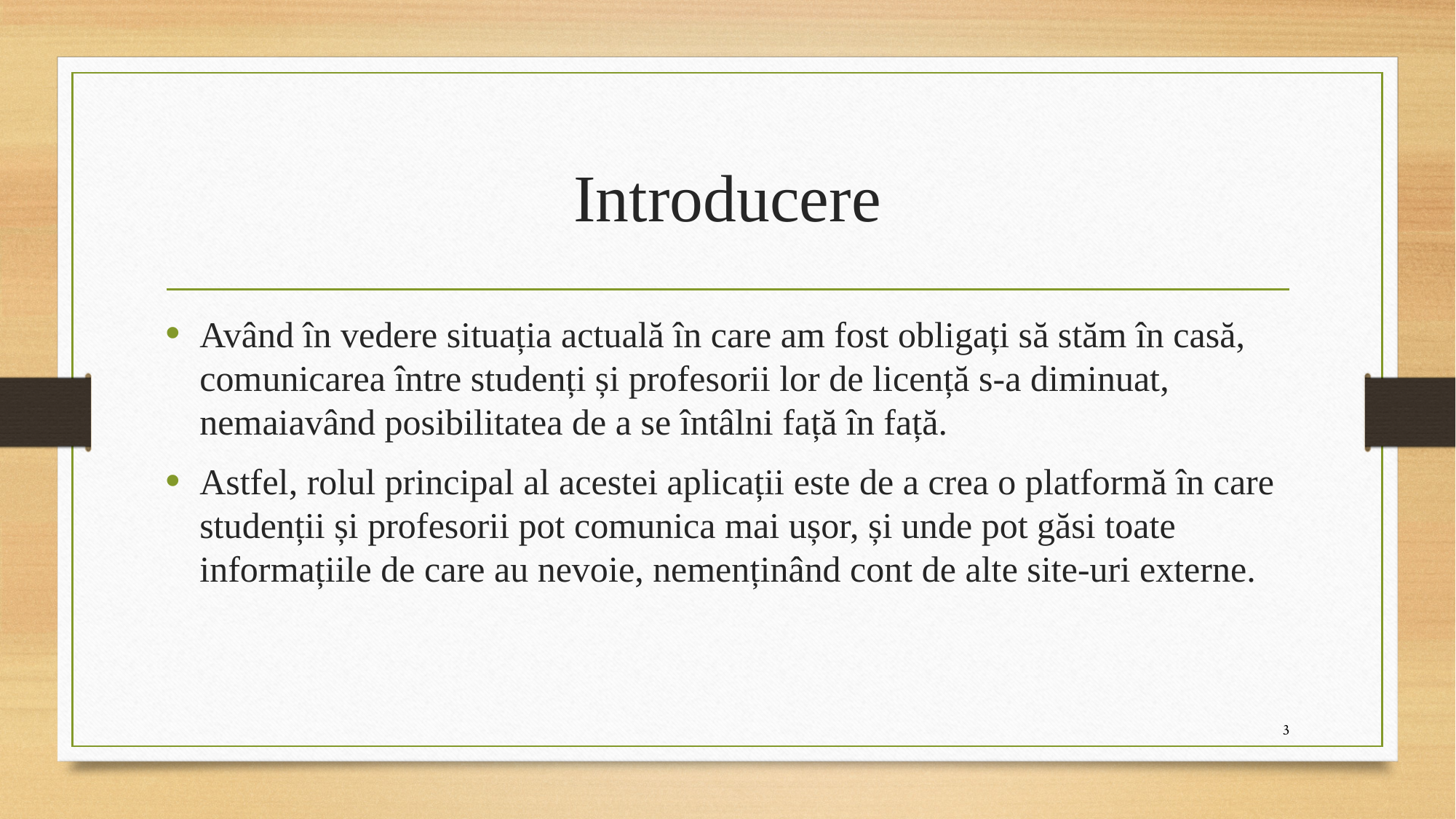

# Introducere
Având în vedere situația actuală în care am fost obligați să stăm în casă, comunicarea între studenți și profesorii lor de licență s-a diminuat, nemaiavând posibilitatea de a se întâlni față în față.
Astfel, rolul principal al acestei aplicații este de a crea o platformă în care studenții și profesorii pot comunica mai ușor, și unde pot găsi toate informațiile de care au nevoie, nemenținând cont de alte site-uri externe.
3